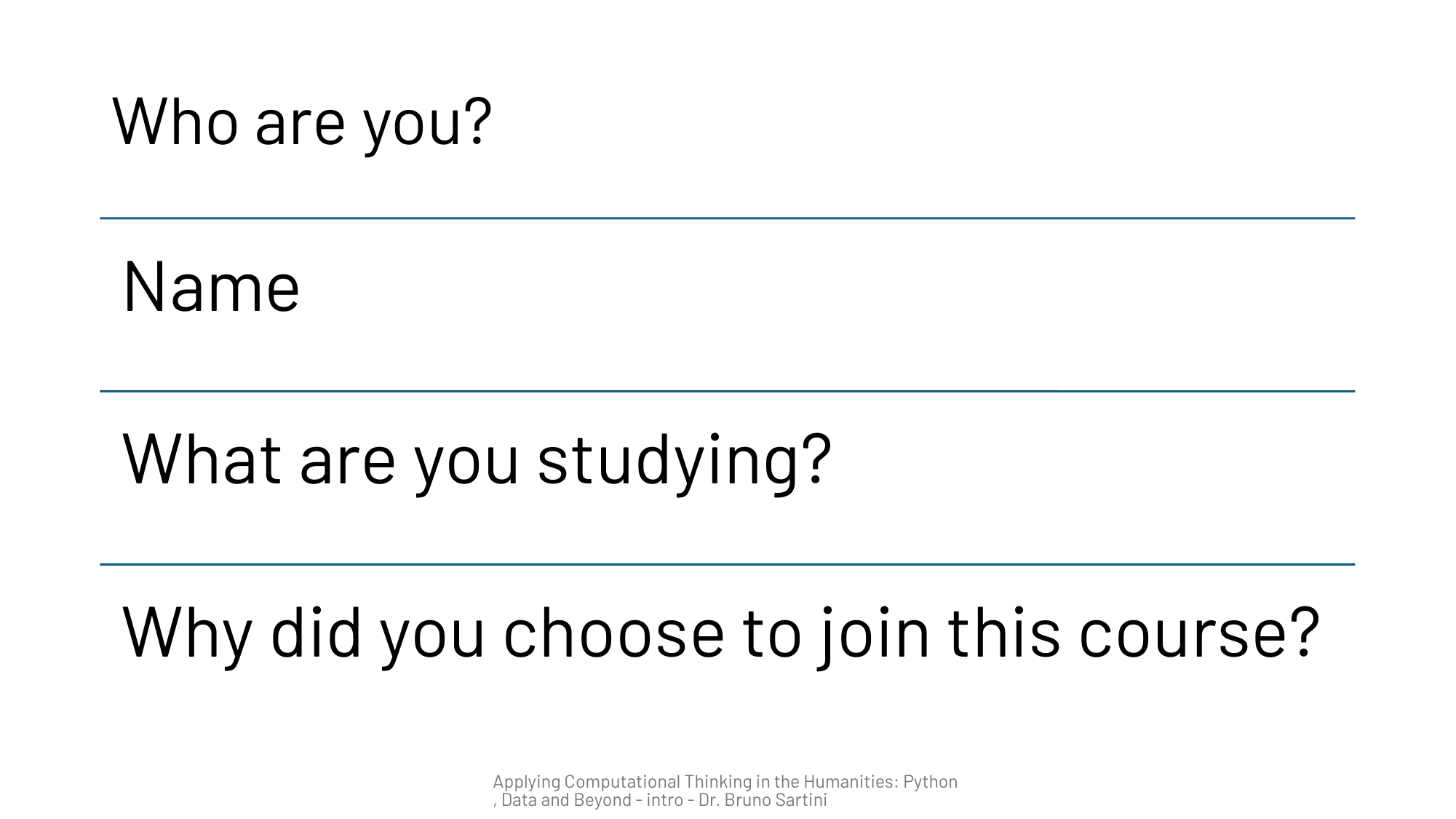

# Who are you?
Name
What are you studying?
Why did you choose to join this course?
Applying Computational Thinking in the Humanities: Python, Data and Beyond - intro - Dr. Bruno Sartini